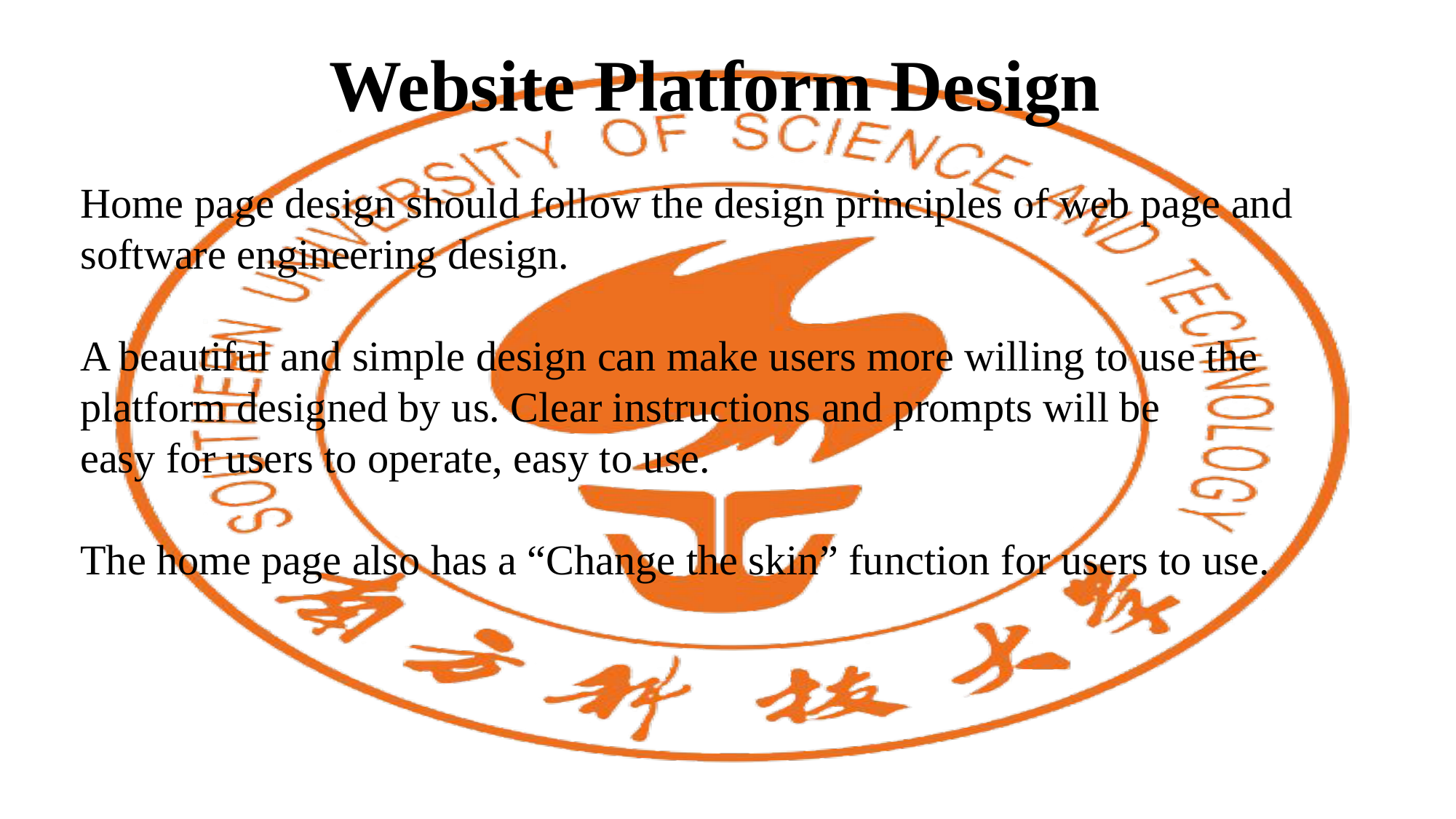

Website Platform Design
Home page design should follow the design principles of web page and software engineering design.

A beautiful and simple design can make users more willing to use the
platform designed by us. Clear instructions and prompts will be
easy for users to operate, easy to use.

The home page also has a “Change the skin” function for users to use.